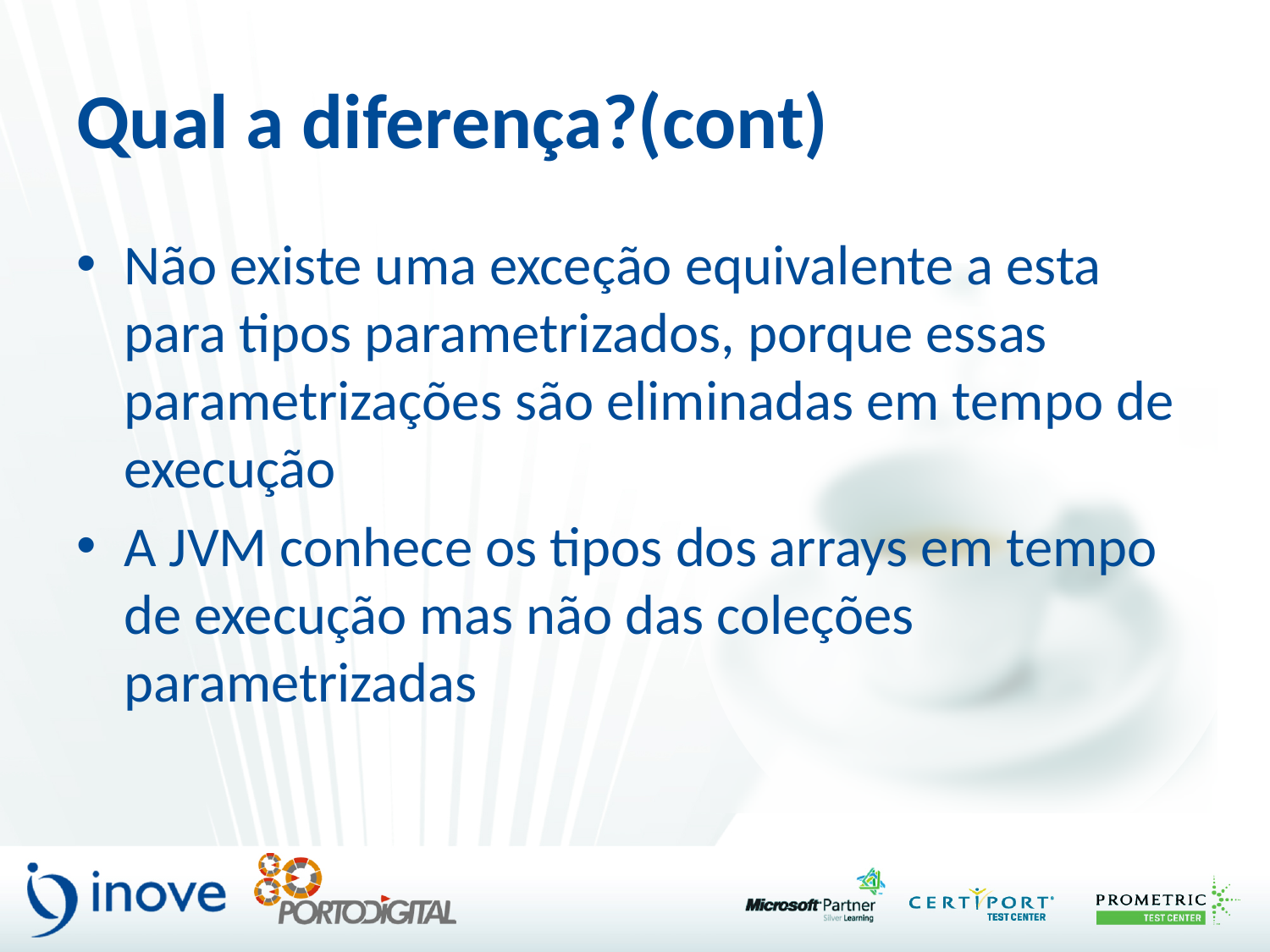

# Qual a diferença?(cont)
Não existe uma exceção equivalente a esta para tipos parametrizados, porque essas parametrizações são eliminadas em tempo de execução
A JVM conhece os tipos dos arrays em tempo de execução mas não das coleções parametrizadas